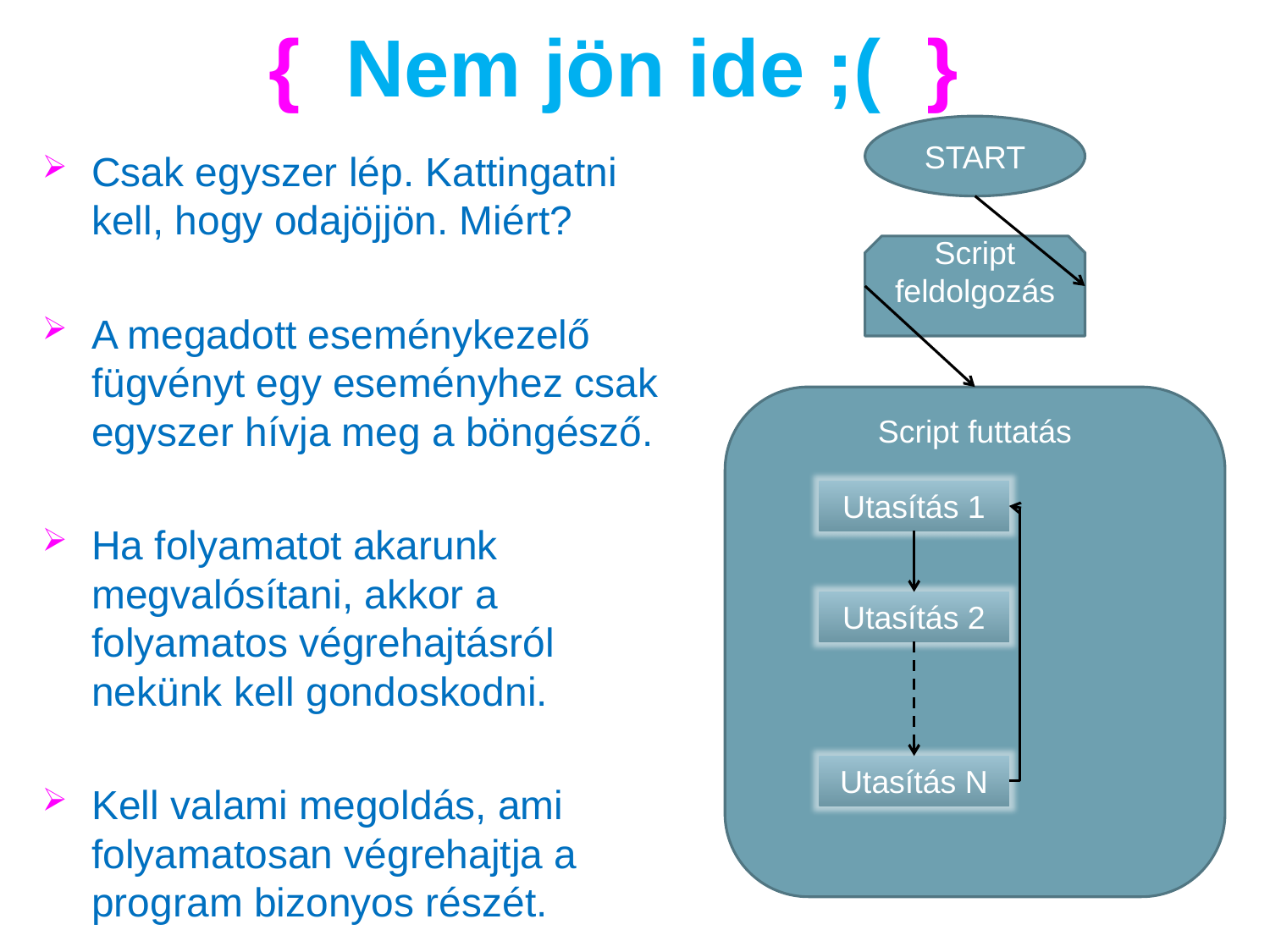

# {  Nem jön ide ;(  }
START
Csak egyszer lép. Kattingatni kell, hogy odajöjjön. Miért?

A megadott eseménykezelő fügvényt egy eseményhez csak egyszer hívja meg a böngésző.

Ha folyamatot akarunk megvalósítani, akkor a folyamatos végrehajtásról nekünk kell gondoskodni.

Kell valami megoldás, ami folyamatosan végrehajtja a program bizonyos részét.
Script feldolgozás

Script futtatás
Utasítás 1
Utasítás 2
Utasítás N